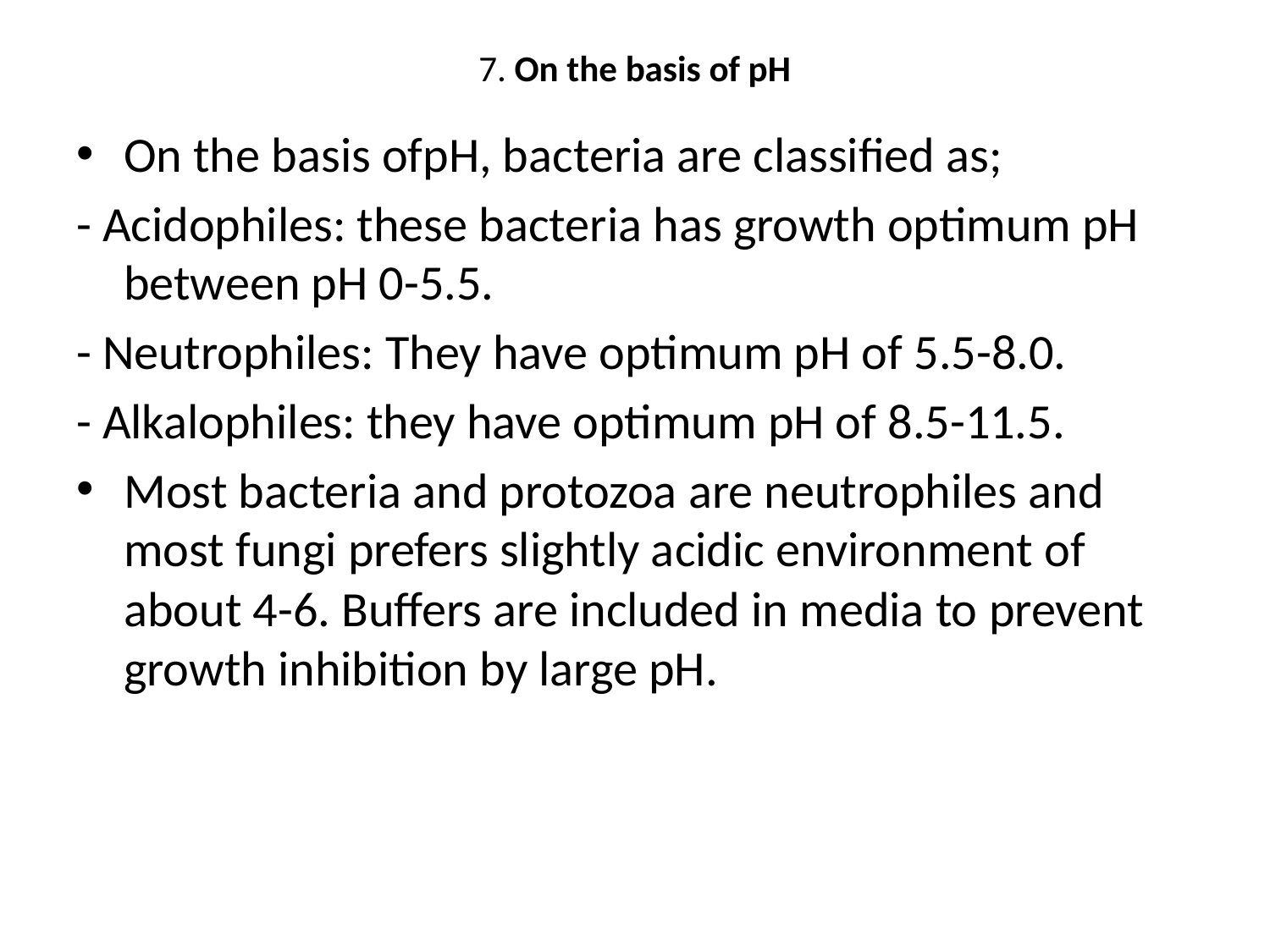

# 7. On the basis of pH
On the basis ofpH, bacteria are classified as;
- Acidophiles: these bacteria has growth optimum pH between pH 0-5.5.
- Neutrophiles: They have optimum pH of 5.5-8.0.
- Alkalophiles: they have optimum pH of 8.5-11.5.
Most bacteria and protozoa are neutrophiles and most fungi prefers slightly acidic environment of about 4-6. Buffers are included in media to prevent growth inhibition by large pH.